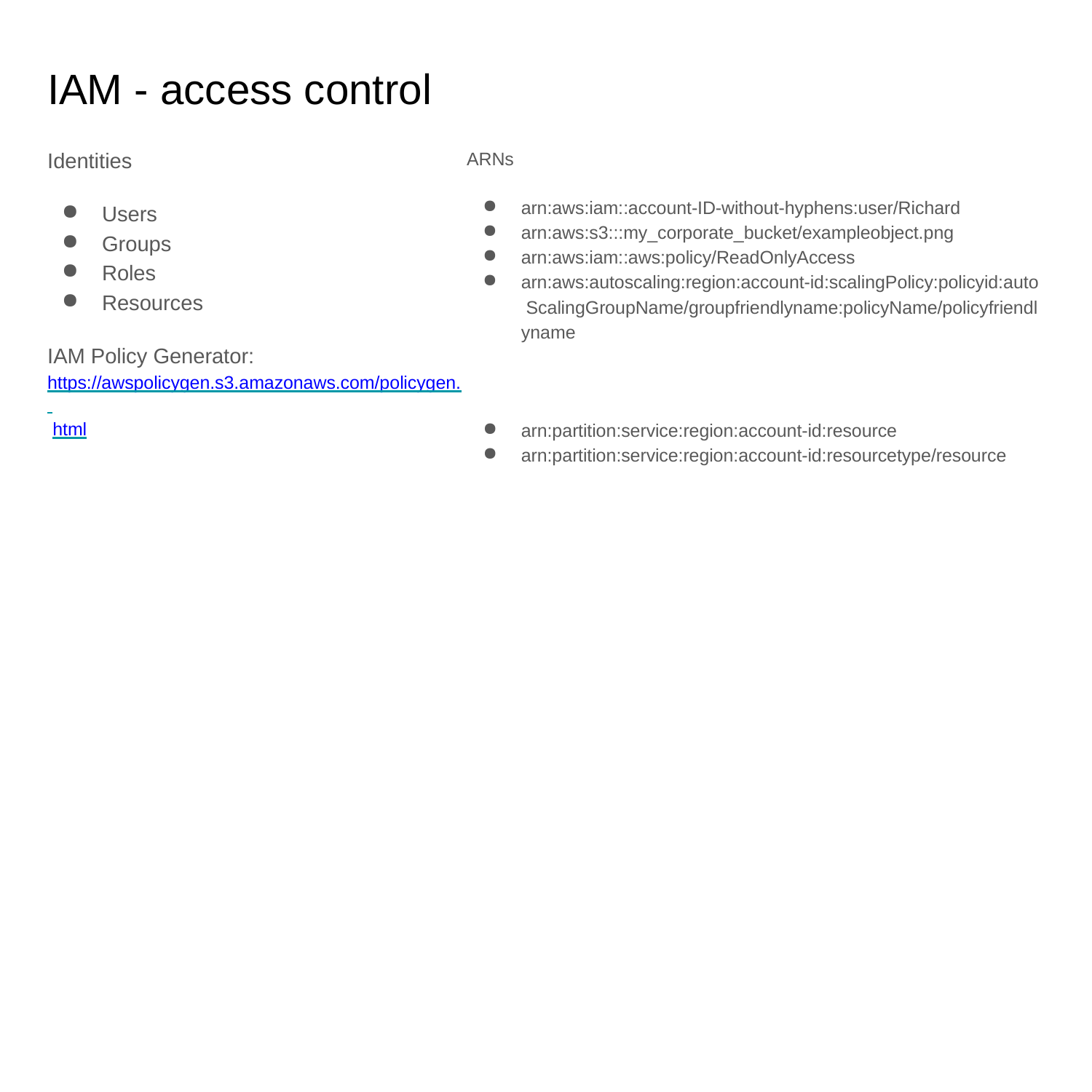

# IAM - access control
Identities
ARNs
arn:aws:iam::account-ID-without-hyphens:user/Richard
arn:aws:s3:::my_corporate_bucket/exampleobject.png
arn:aws:iam::aws:policy/ReadOnlyAccess
arn:aws:autoscaling:region:account-id:scalingPolicy:policyid:auto  ScalingGroupName/groupfriendlyname:policyName/policyfriendl  yname
Users
Groups
Roles
Resources
IAM Policy Generator:  https://awspolicygen.s3.amazonaws.com/policygen.  html
arn:partition:service:region:account-id:resource
arn:partition:service:region:account-id:resourcetype/resource